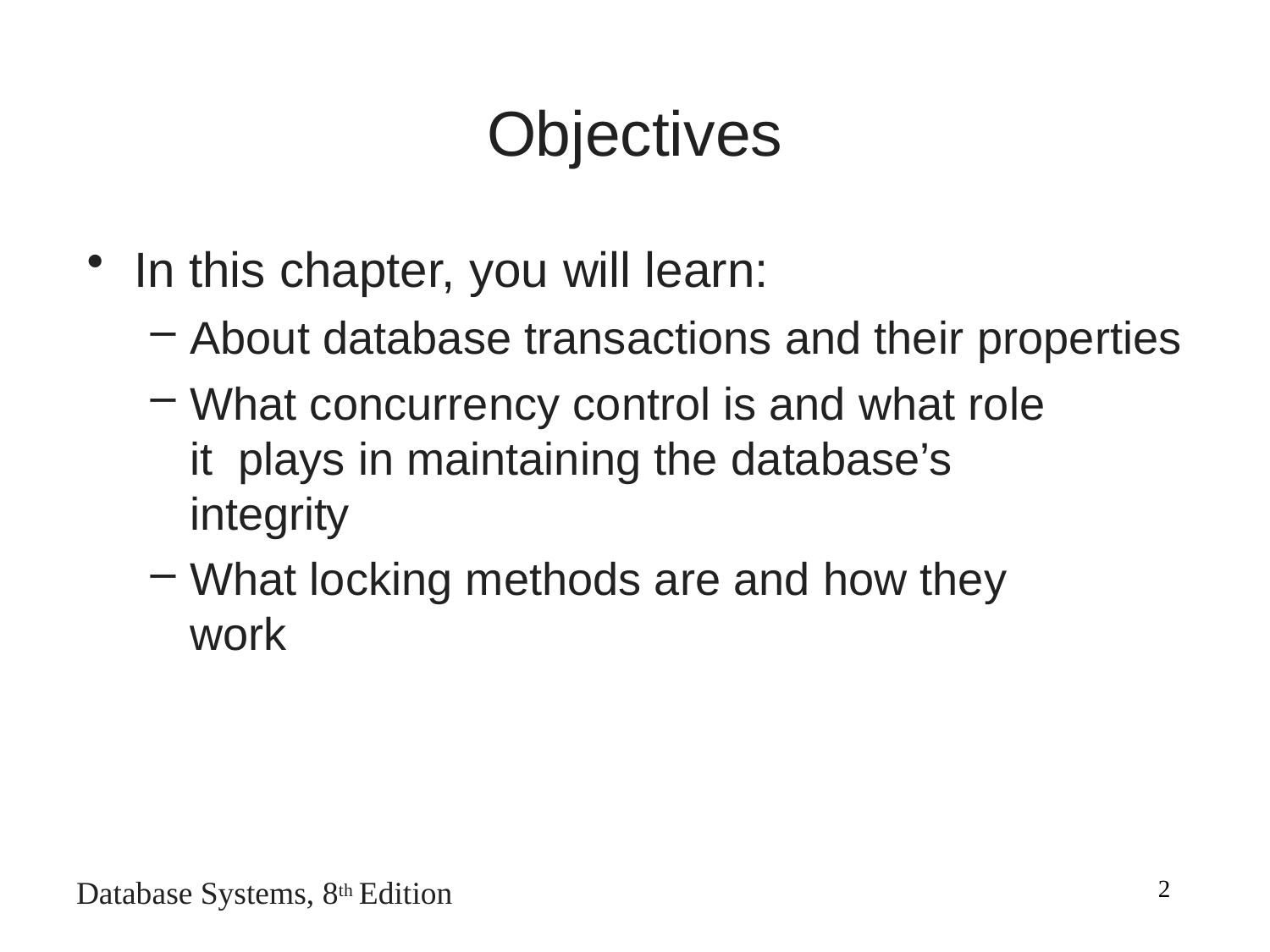

# Objectives
In this chapter, you will learn:
About database transactions and their properties
What concurrency control is and what role it  plays in maintaining the database’s integrity
What locking methods are and how they work
2
Database Systems, 8th Edition